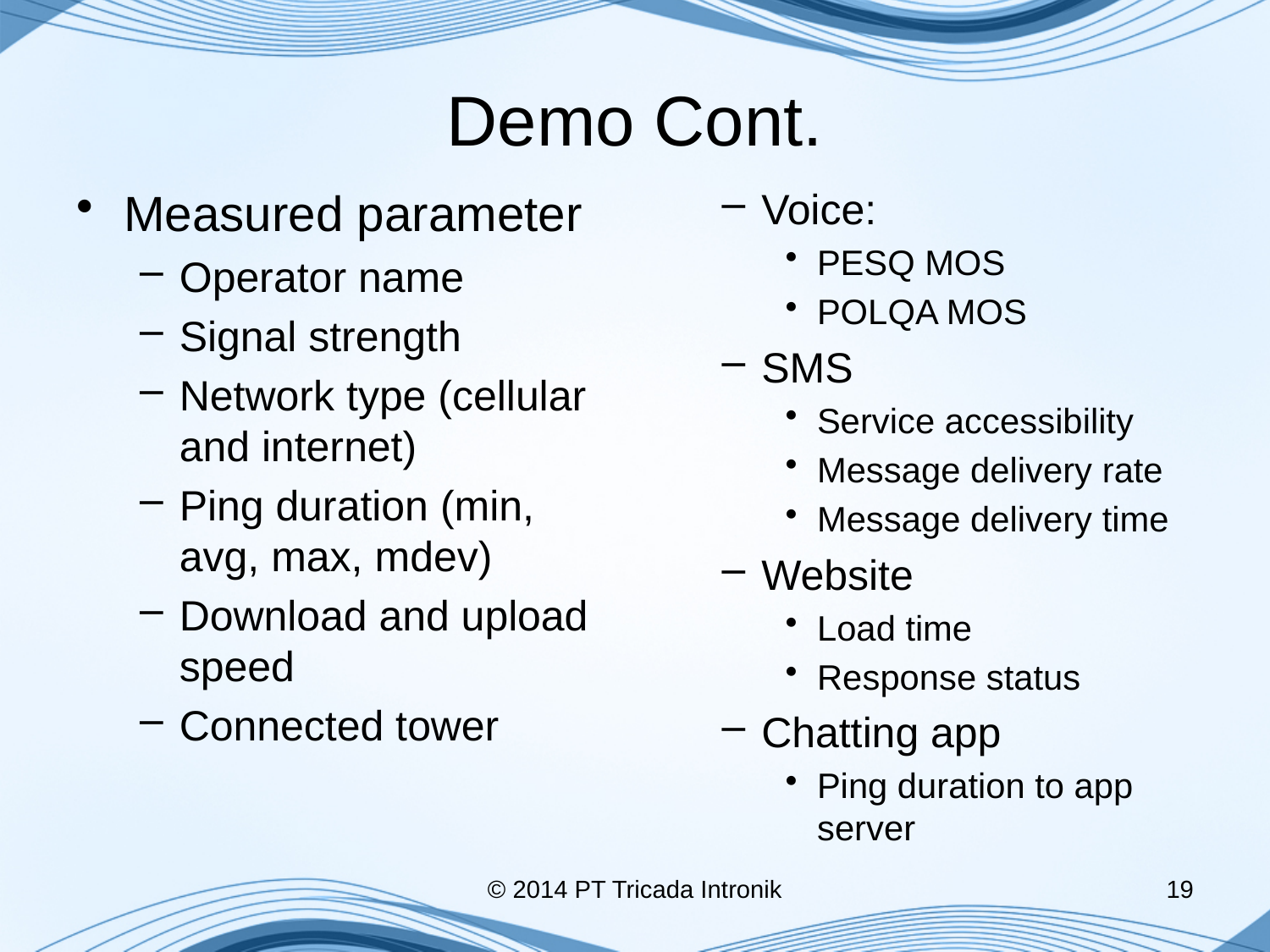

# Demo Cont.
Measured parameter
Operator name
Signal strength
Network type (cellular and internet)
Ping duration (min, avg, max, mdev)
Download and upload speed
Connected tower
Voice:
PESQ MOS
POLQA MOS
SMS
Service accessibility
Message delivery rate
Message delivery time
Website
Load time
Response status
Chatting app
Ping duration to app server

© 2014 PT Tricada Intronik
19